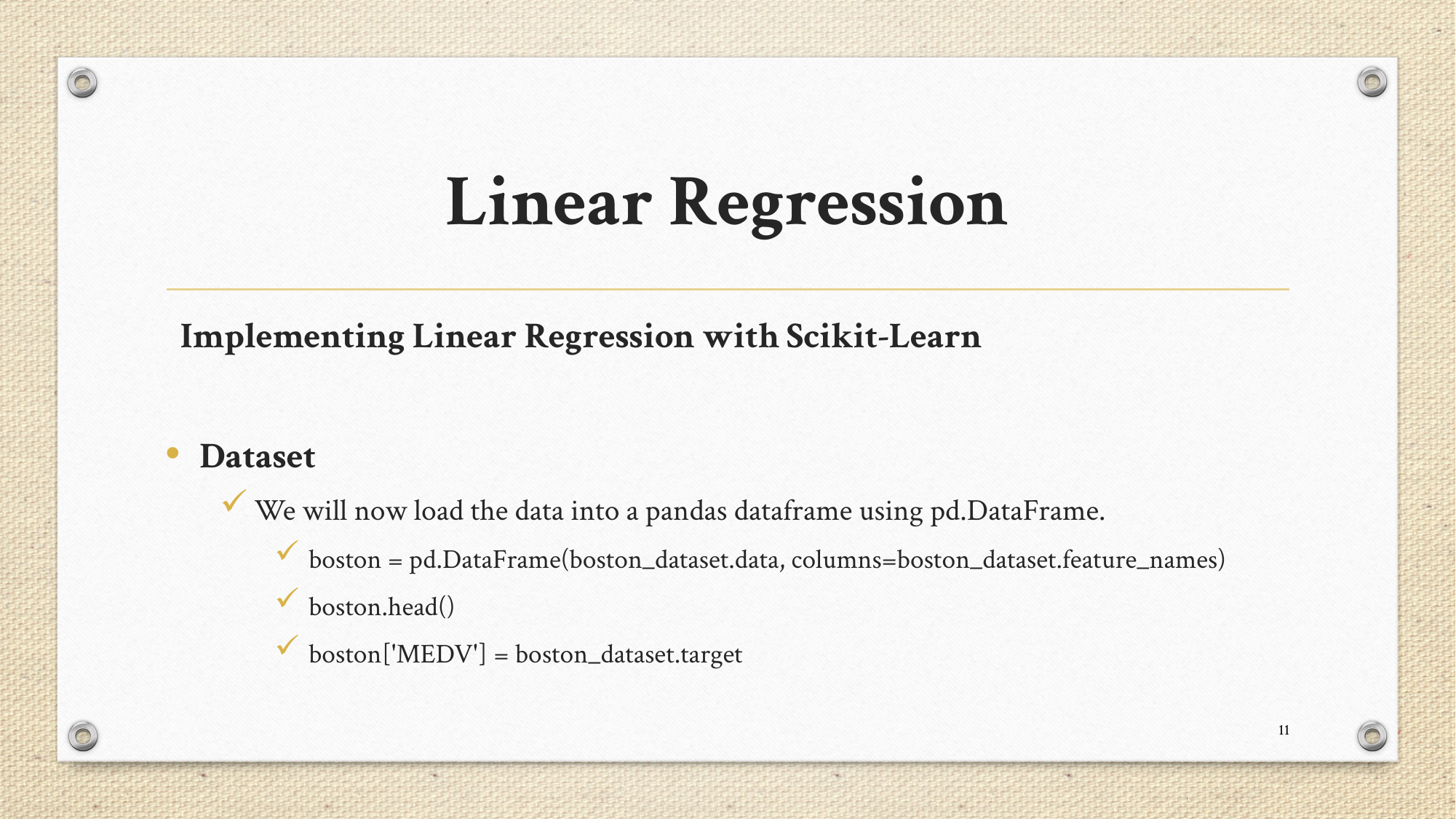

# Linear Regression
  Implementing Linear Regression with Scikit-Learn

Dataset
We will now load the data into a pandas dataframe using pd.DataFrame.
boston = pd.DataFrame(boston_dataset.data, columns=boston_dataset.feature_names)
boston.head()
boston['MEDV'] = boston_dataset.target
11